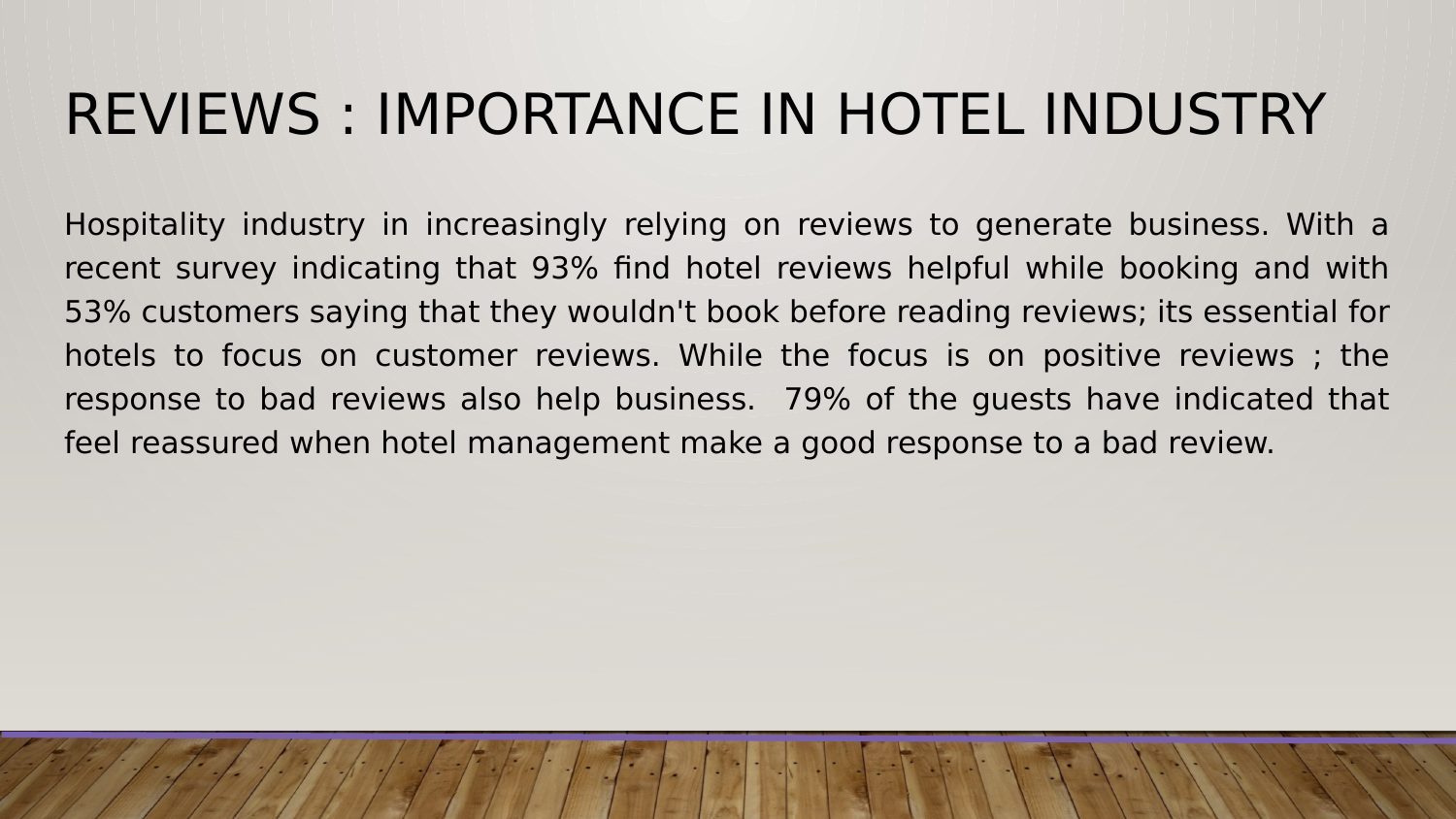

# Reviews : Importance in Hotel Industry
Hospitality industry in increasingly relying on reviews to generate business. With a recent survey indicating that 93% find hotel reviews helpful while booking and with 53% customers saying that they wouldn't book before reading reviews; its essential for hotels to focus on customer reviews. While the focus is on positive reviews ; the response to bad reviews also help business.  79% of the guests have indicated that feel reassured when hotel management make a good response to a bad review.